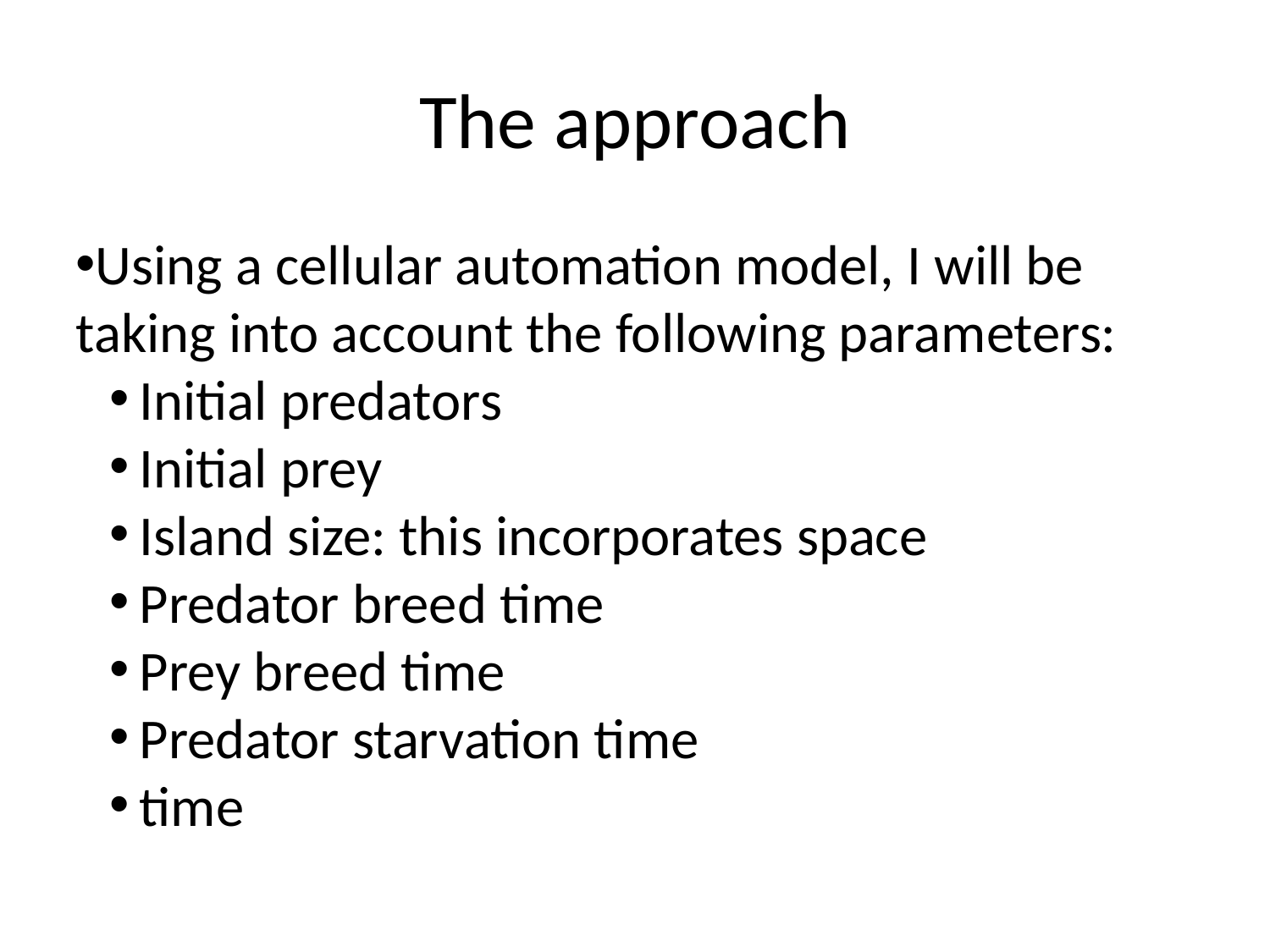

The approach
Using a cellular automation model, I will be taking into account the following parameters:
Initial predators
Initial prey
Island size: this incorporates space
Predator breed time
Prey breed time
Predator starvation time
time